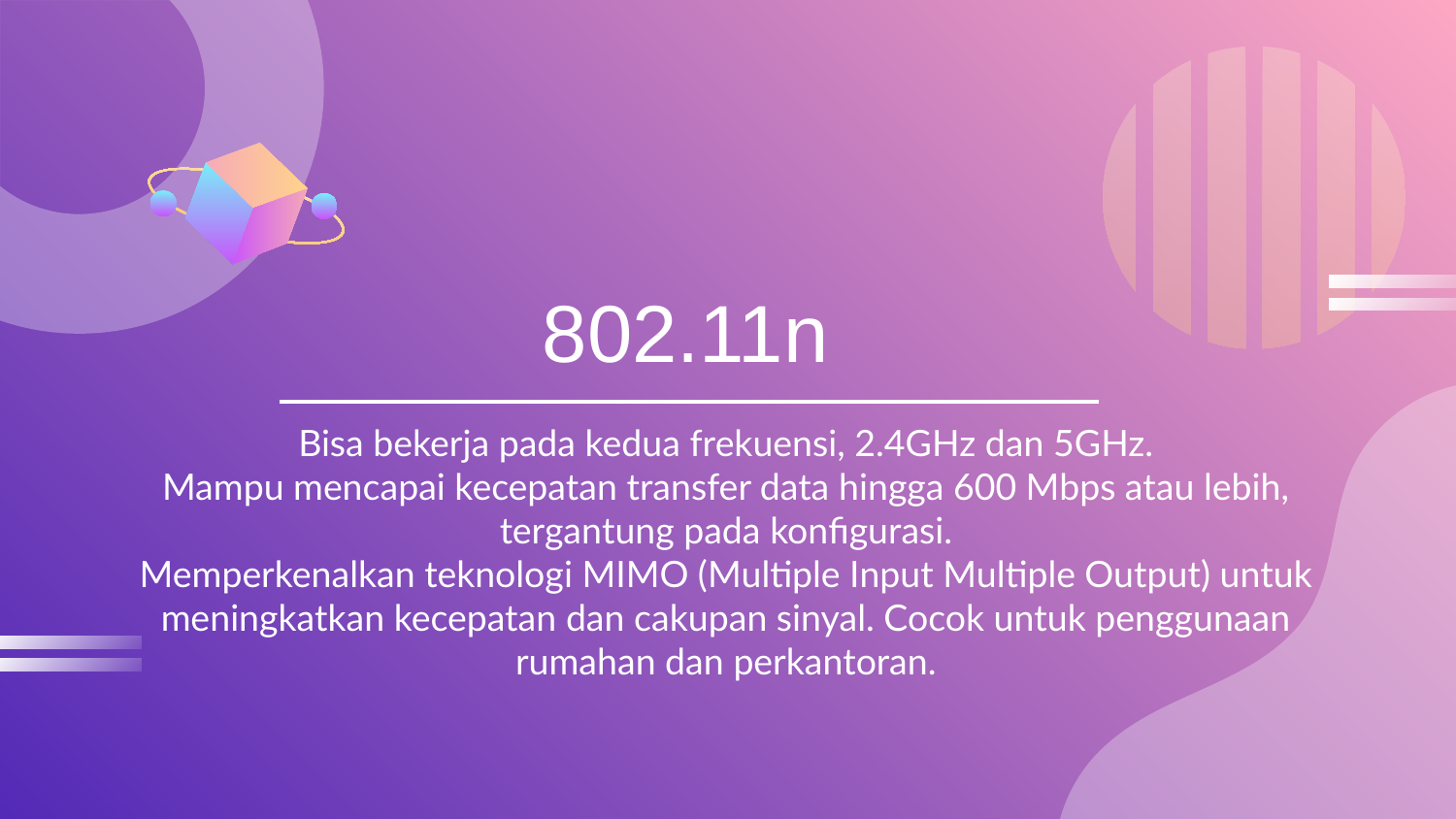

# 802.11n
Bisa bekerja pada kedua frekuensi, 2.4GHz dan 5GHz.
Mampu mencapai kecepatan transfer data hingga 600 Mbps atau lebih, tergantung pada konfigurasi.
Memperkenalkan teknologi MIMO (Multiple Input Multiple Output) untuk meningkatkan kecepatan dan cakupan sinyal. Cocok untuk penggunaan rumahan dan perkantoran.